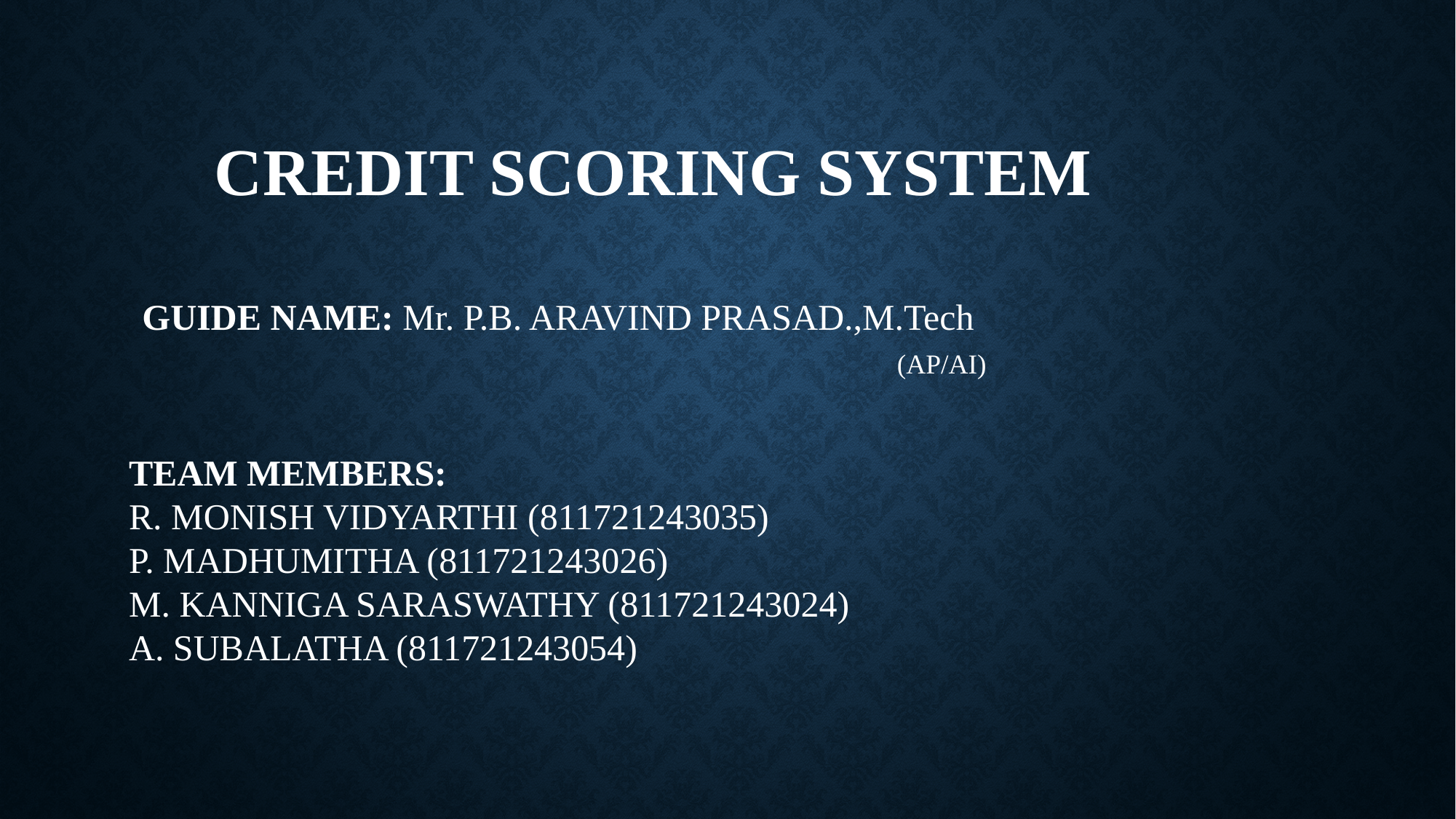

CREDIT SCORING SYSTEM
GUIDE NAME: Mr. P.B. ARAVIND PRASAD.,M.Tech
						           (AP/AI)
TEAM MEMBERS:
R. MONISH VIDYARTHI (811721243035)
P. MADHUMITHA (811721243026)
M. KANNIGA SARASWATHY (811721243024)
A. SUBALATHA (811721243054)